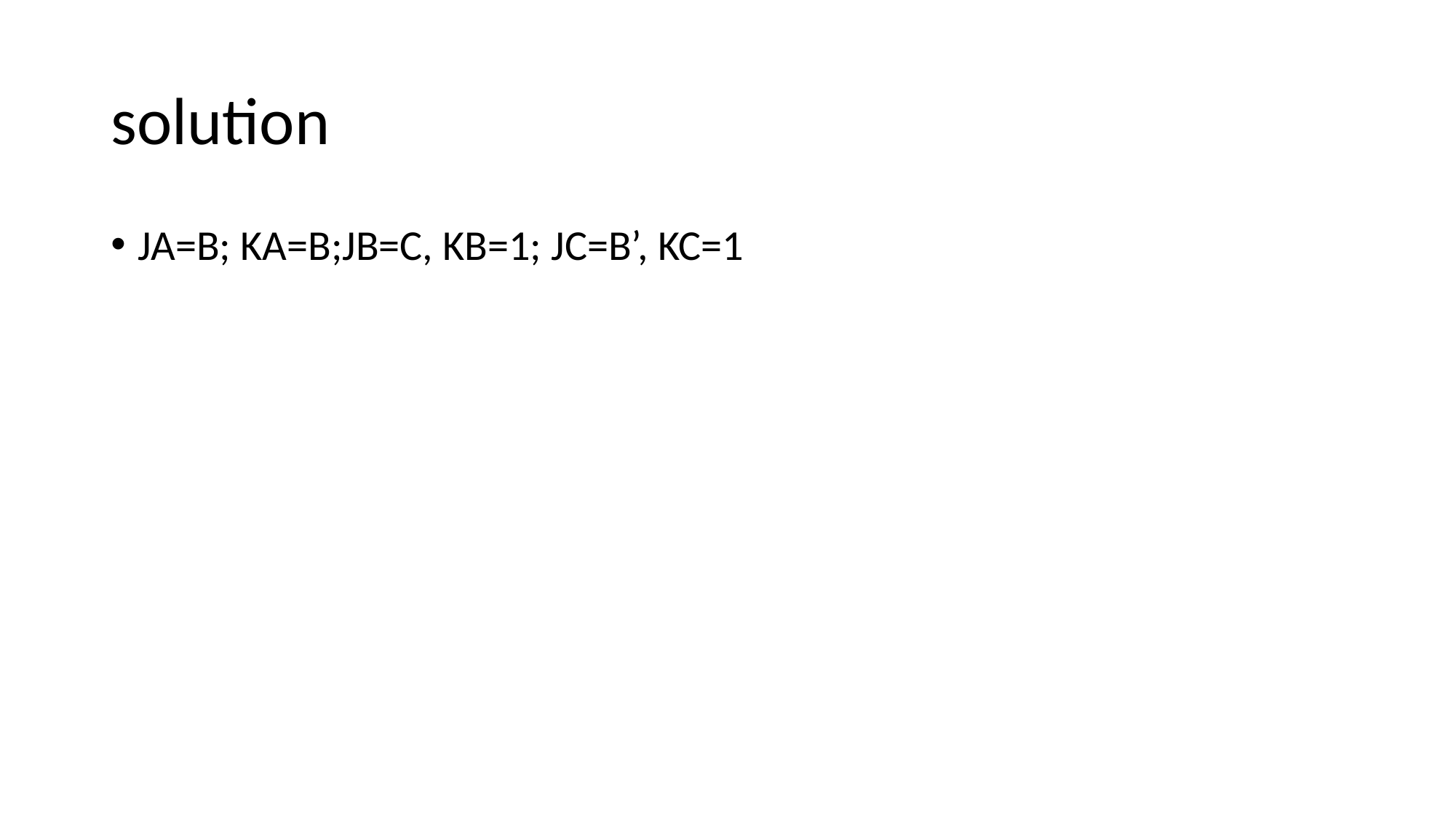

# solution
JA=B; KA=B;JB=C, KB=1; JC=B’, KC=1